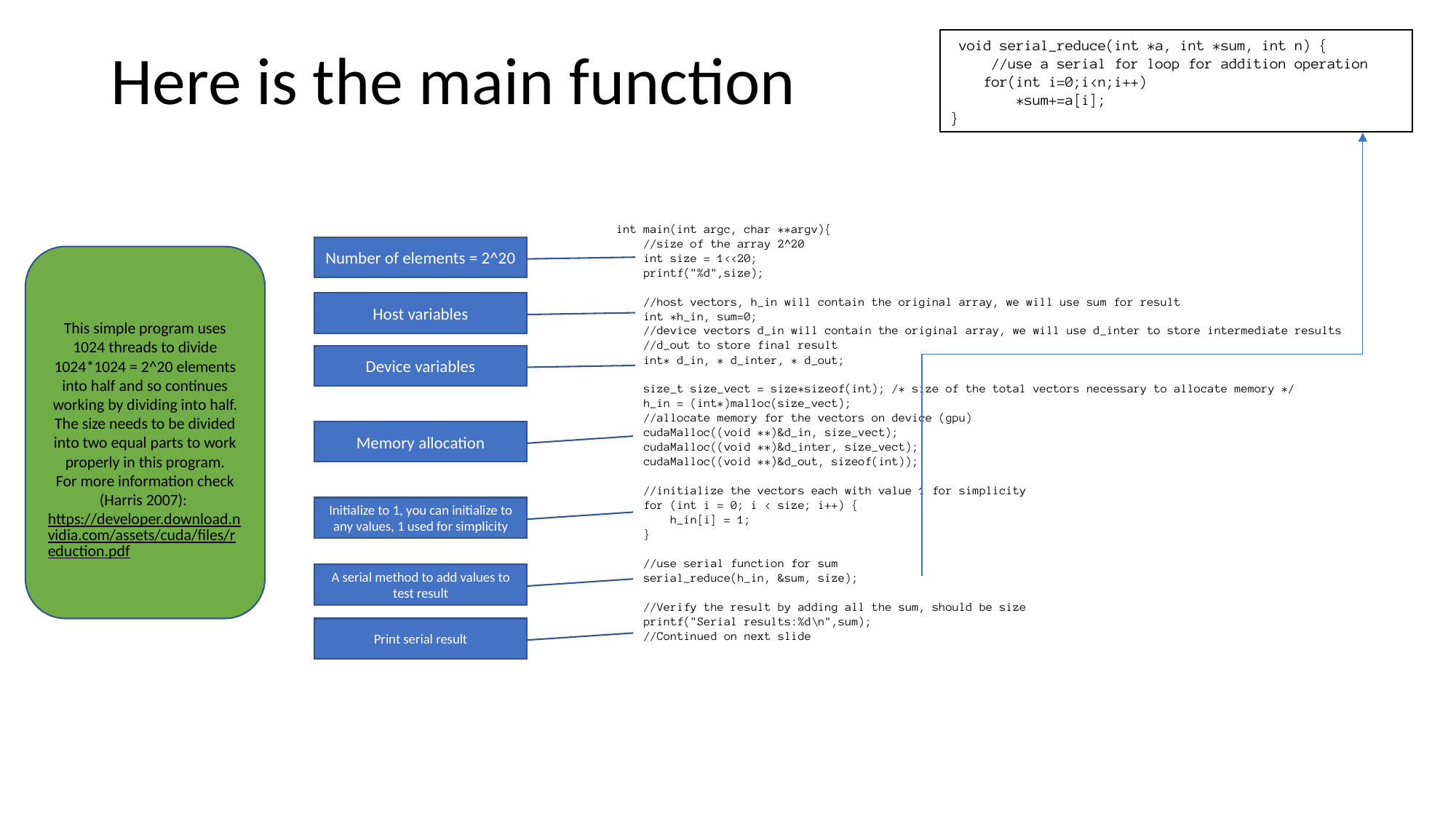

void serial_reduce(int *a, int *sum, int n) {
     //use a serial for loop for addition operation
    for(int i=0;i<n;i++)
        *sum+=a[i];
}
# Here is the main function
int main(int argc, char **argv){
    //size of the array 2^20
    int size = 1<<20;
    printf("%d",size);
    //host vectors, h_in will contain the original array, we will use sum for result
    int *h_in, sum=0;
    //device vectors d_in will contain the original array, we will use d_inter to store intermediate results
    //d_out to store final result
    int* d_in, * d_inter, * d_out;
    size_t size_vect = size*sizeof(int); /* size of the total vectors necessary to allocate memory */
    h_in = (int*)malloc(size_vect);
    //allocate memory for the vectors on device (gpu)
    cudaMalloc((void **)&d_in, size_vect);
    cudaMalloc((void **)&d_inter, size_vect);
    cudaMalloc((void **)&d_out, sizeof(int));
    //initialize the vectors each with value 1 for simplicity
    for (int i = 0; i < size; i++) {
        h_in[i] = 1;
    }
    //use serial function for sum
    serial_reduce(h_in, &sum, size);

    //Verify the result by adding all the sum, should be size
    printf("Serial results:%d\n",sum);
    //Continued on next slide
Number of elements = 2^20
This simple program uses 1024 threads to divide 1024*1024 = 2^20 elements into half and so continues working by dividing into half.
The size needs to be divided into two equal parts to work properly in this program.
For more information check (Harris 2007): https://developer.download.nvidia.com/assets/cuda/files/reduction.pdf

Host variables
Device variables
Memory allocation
Initialize to 1, you can initialize to any values, 1 used for simplicity
A serial method to add values to test result
Print serial result